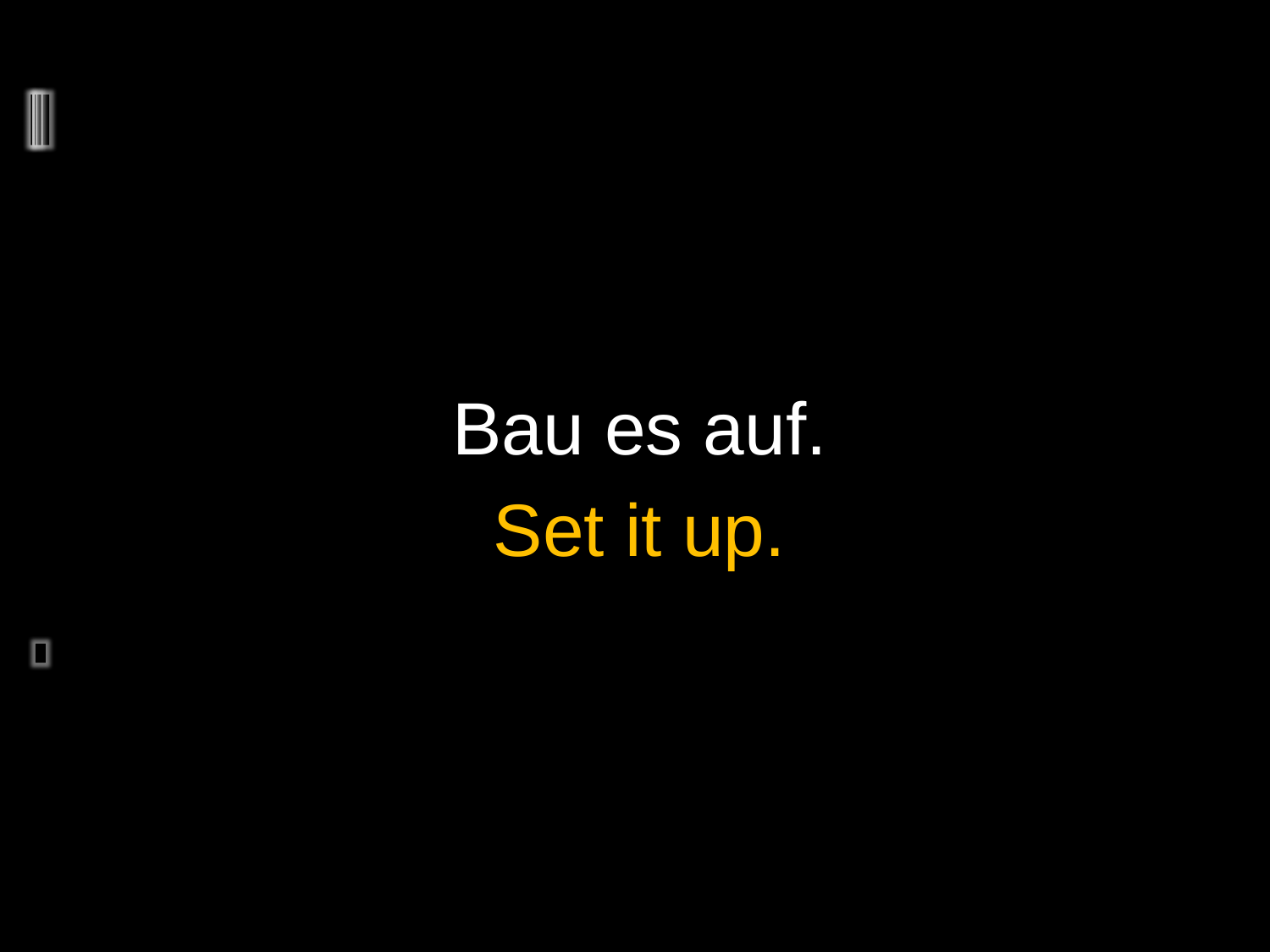

Bau es auf.
Set it up.
	2